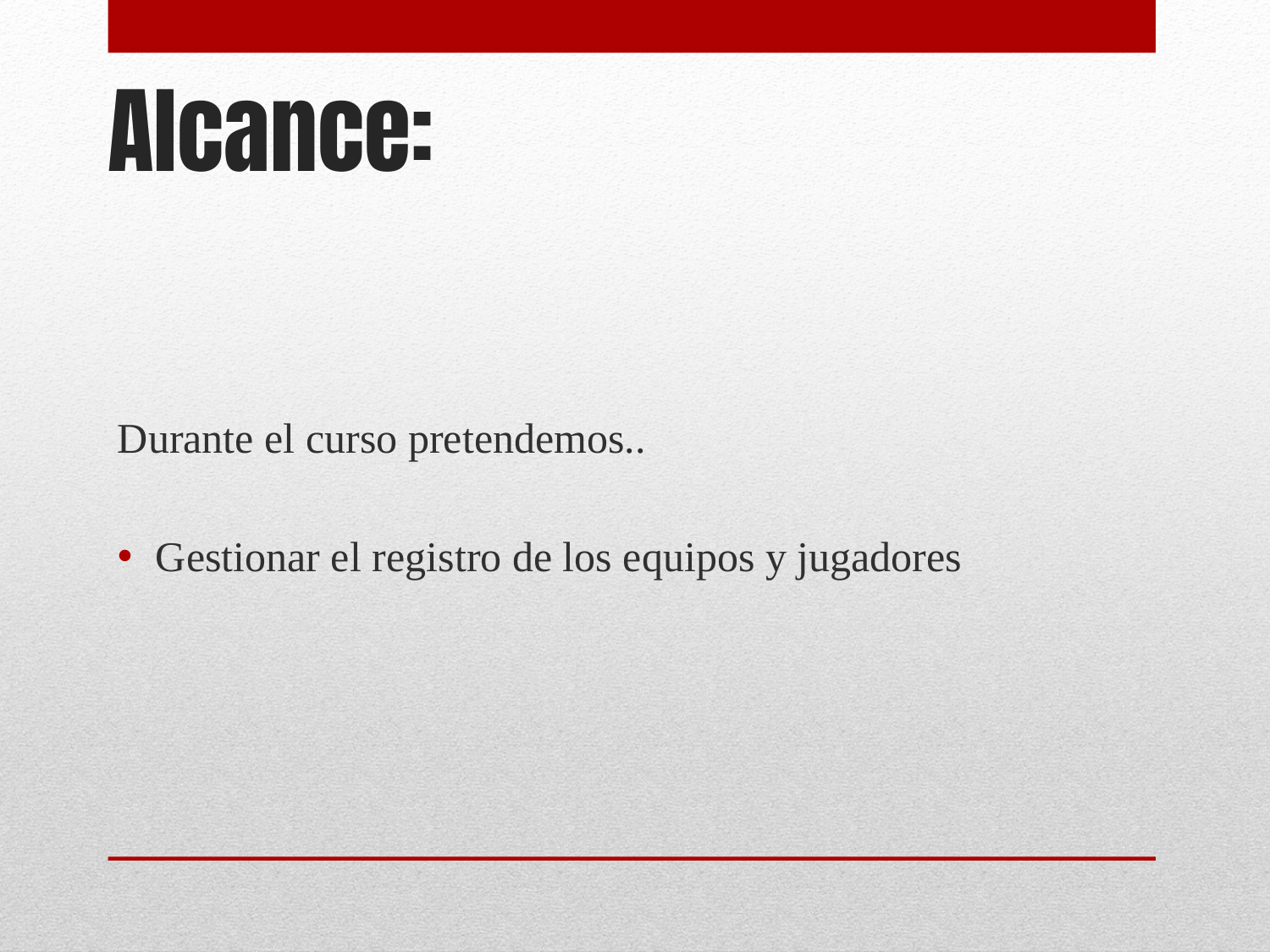

# Alcance:
Durante el curso pretendemos..

Gestionar el registro de los equipos y jugadores